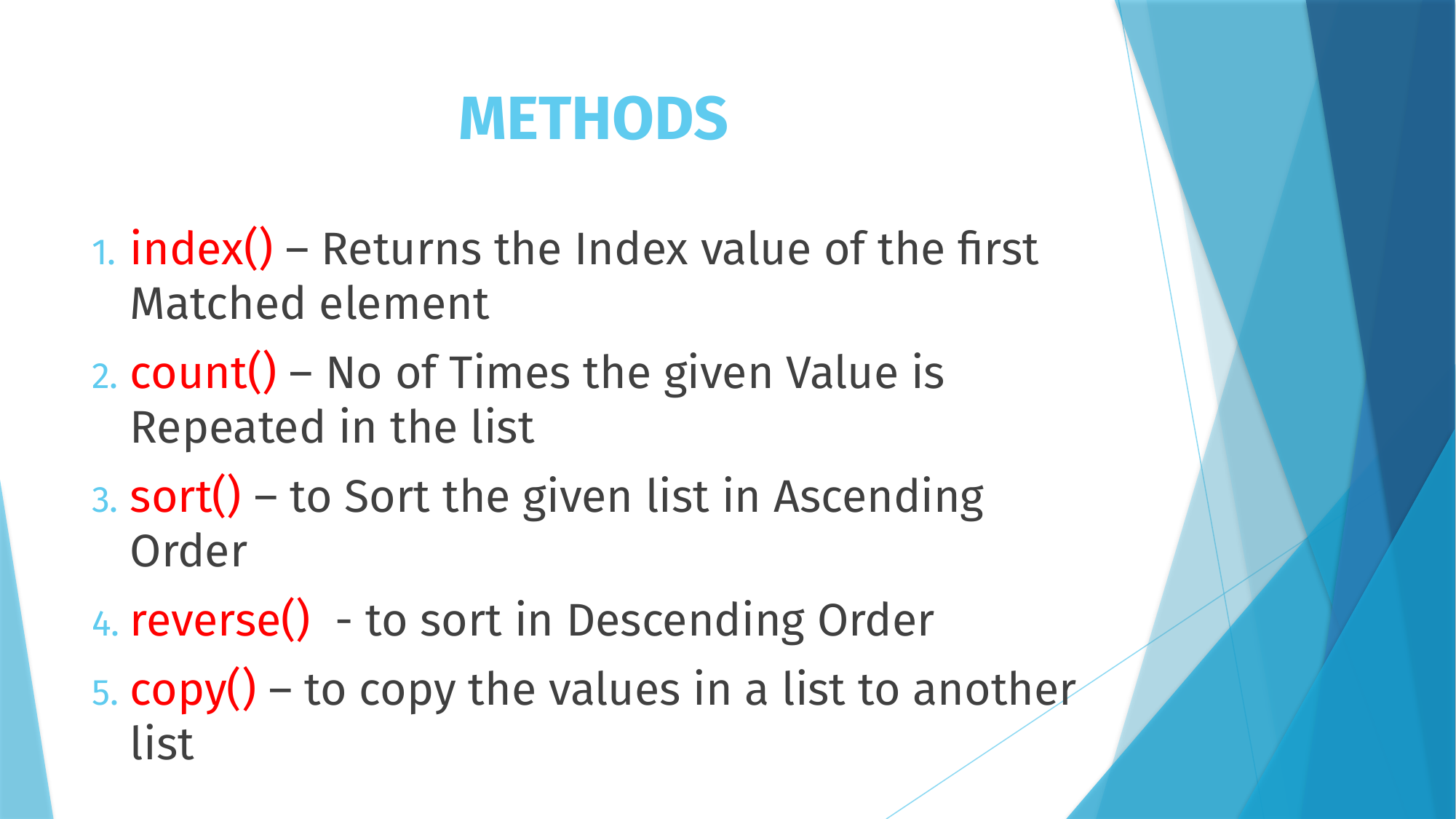

# METHODS
index() – Returns the Index value of the first Matched element
count() – No of Times the given Value is Repeated in the list
sort() – to Sort the given list in Ascending Order
reverse()  - to sort in Descending Order
copy() – to copy the values in a list to another list